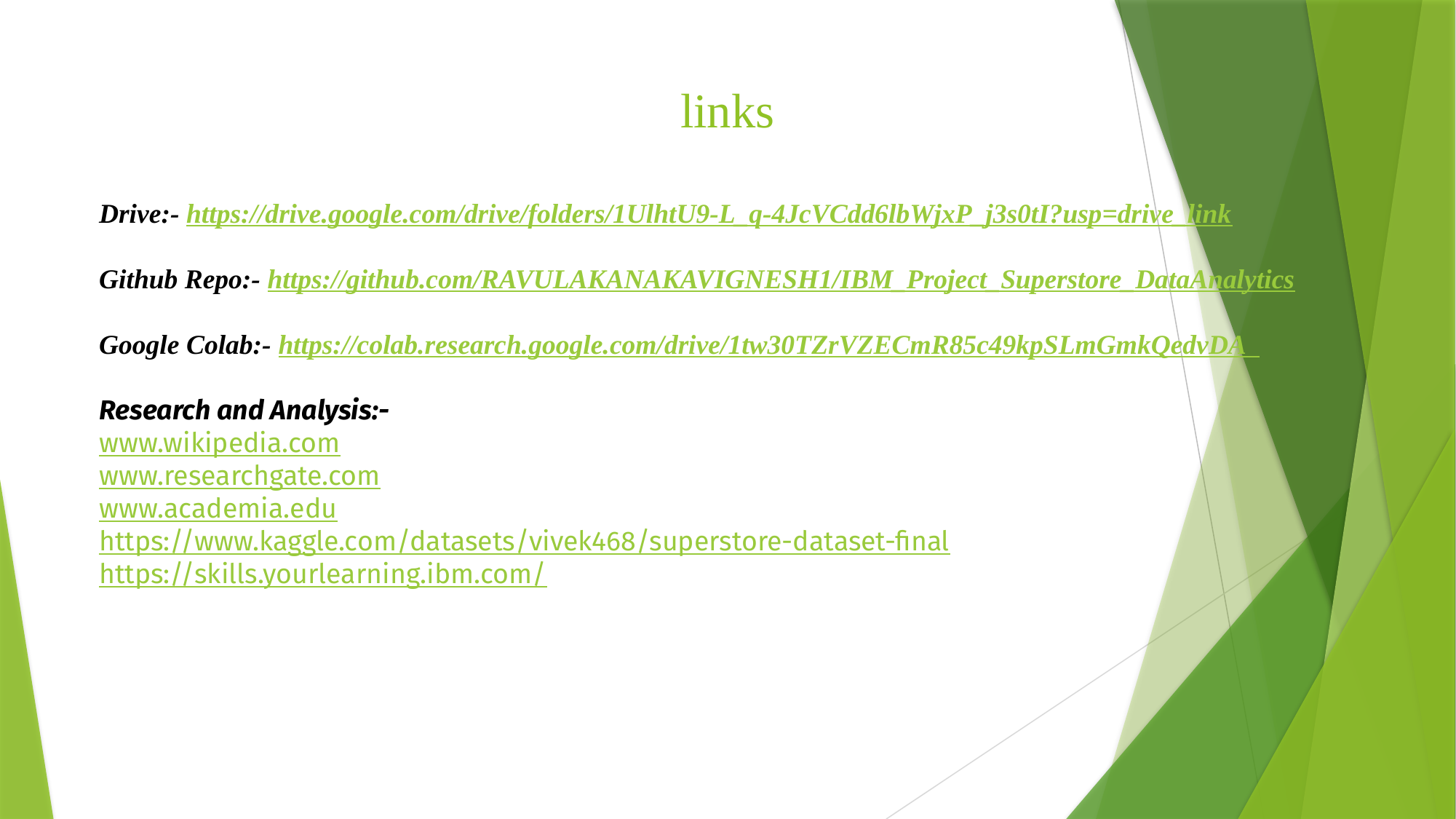

# links
Drive:- https://drive.google.com/drive/folders/1UlhtU9-L_q-4JcVCdd6lbWjxP_j3s0tI?usp=drive_link

Github Repo:- https://github.com/RAVULAKANAKAVIGNESH1/IBM_Project_Superstore_DataAnalytics

Google Colab:- https://colab.research.google.com/drive/1tw30TZrVZECmR85c49kpSLmGmkQedvDA

Research and Analysis:-
www.wikipedia.com
www.researchgate.com
www.academia.edu
https://www.kaggle.com/datasets/vivek468/superstore-dataset-final
https://skills.yourlearning.ibm.com/